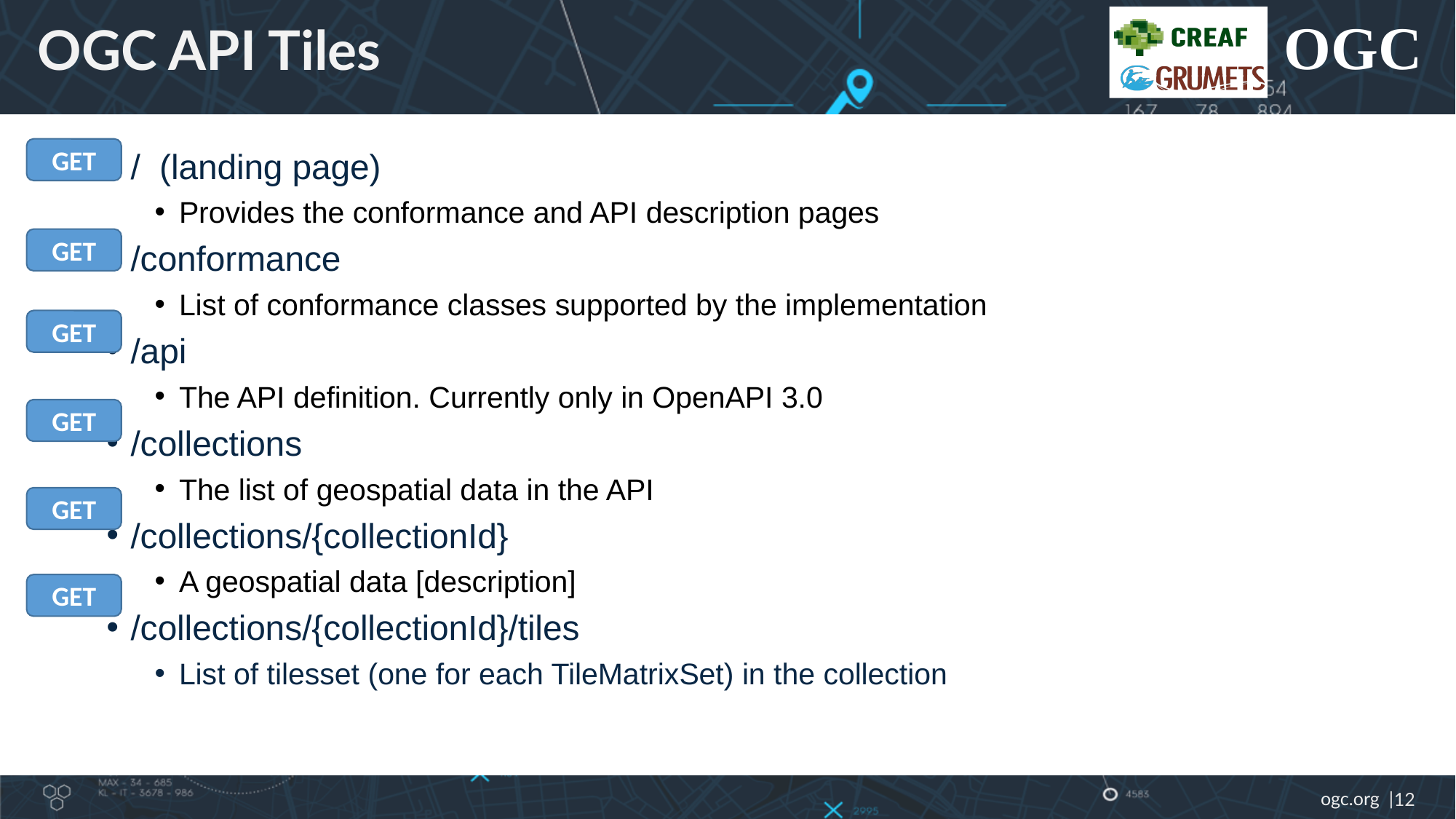

# OGC API Tiles
GET
/  (landing page)
Provides the conformance and API description pages
/conformance
List of conformance classes supported by the implementation
/api
The API definition. Currently only in OpenAPI 3.0
/collections
The list of geospatial data in the API
/collections/{collectionId}
A geospatial data [description]
/collections/{collectionId}/tiles
List of tilesset (one for each TileMatrixSet) in the collection
GET
GET
GET
GET
GET
12